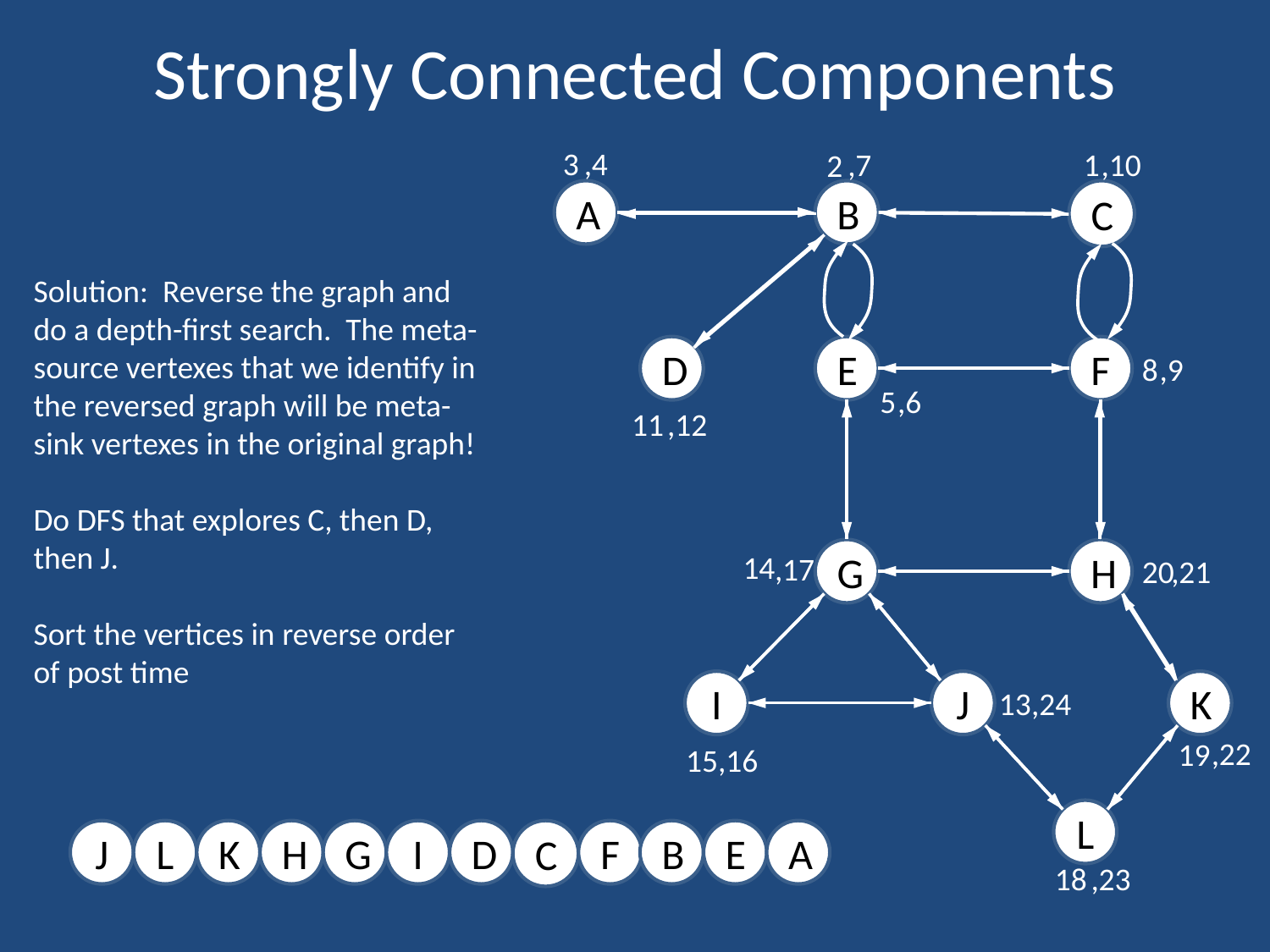

# Strongly Connected Components
3
,4
,7
1
,10
2
A
B
C

Solution:  Reverse the graph and do a depth-first search.  The meta-source vertexes that we identify in the reversed graph will be meta-sink vertexes in the original graph!

Do DFS that explores C, then D, then J.

Sort the vertices in reverse order of post time

D
E
F
8
,9
5
,6
11
,12
G
H
14
,17
20
,21
I
J
K
13
,24
,22
19
15
  ,16
L
J
L
K
H
G
I
D
C
F
B
E
A
18
,23